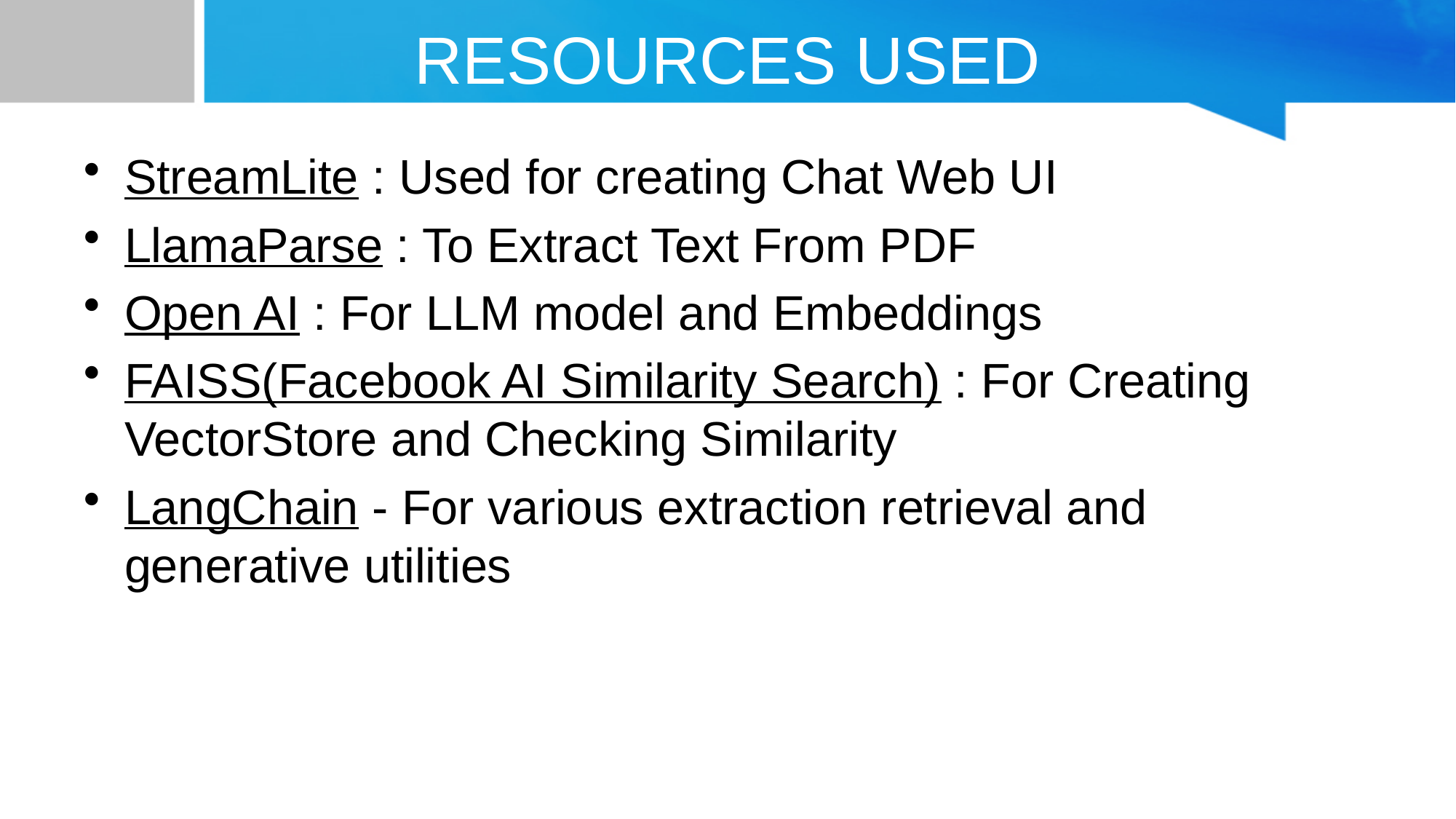

# RESOURCES USED
StreamLite : Used for creating Chat Web UI
LlamaParse : To Extract Text From PDF
Open AI : For LLM model and Embeddings
FAISS(Facebook AI Similarity Search) : For Creating VectorStore and Checking Similarity
LangChain - For various extraction retrieval and generative utilities